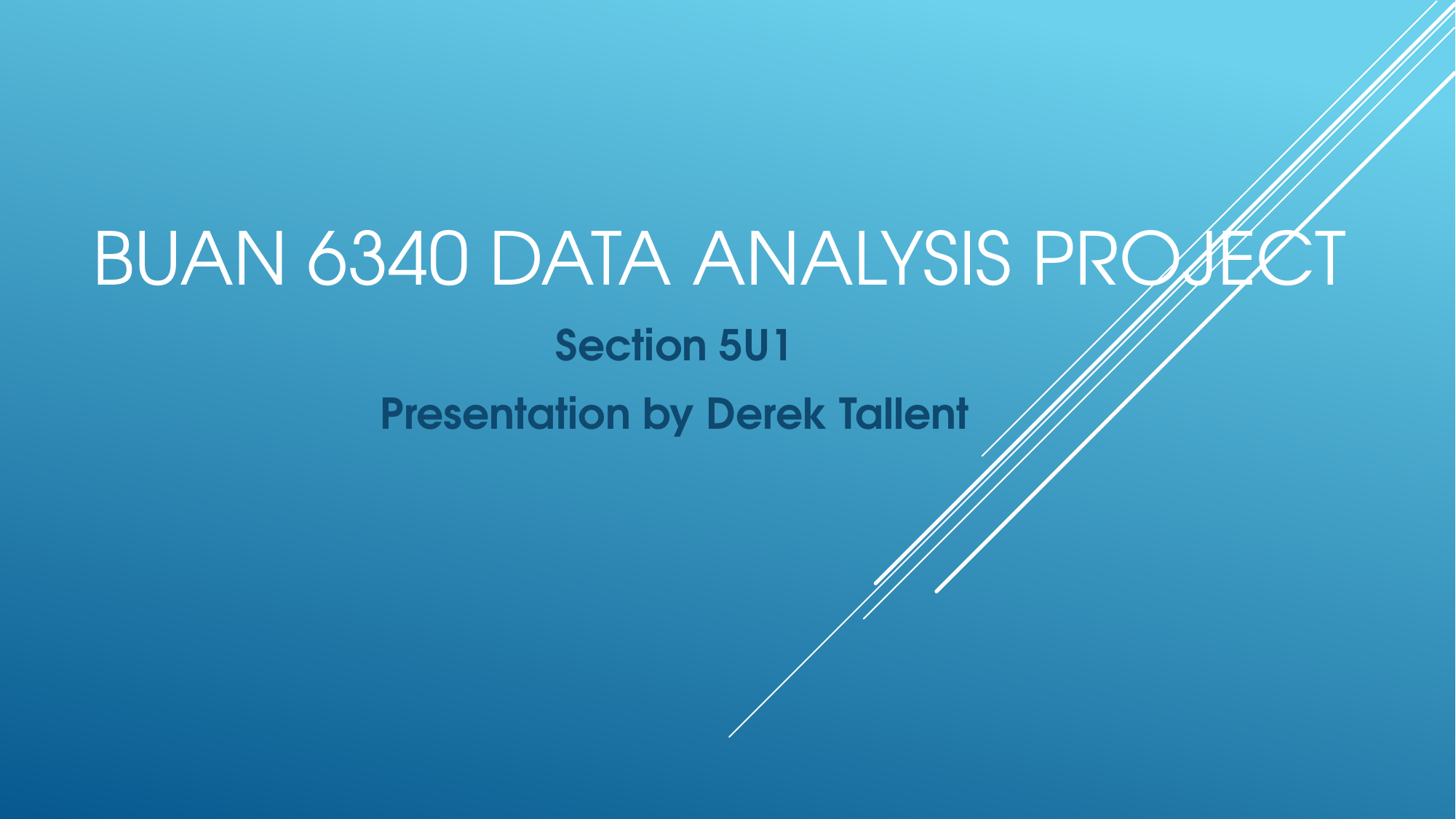

# BUAN 6340 Data Analysis Project
Section 5U1
Presentation by Derek Tallent